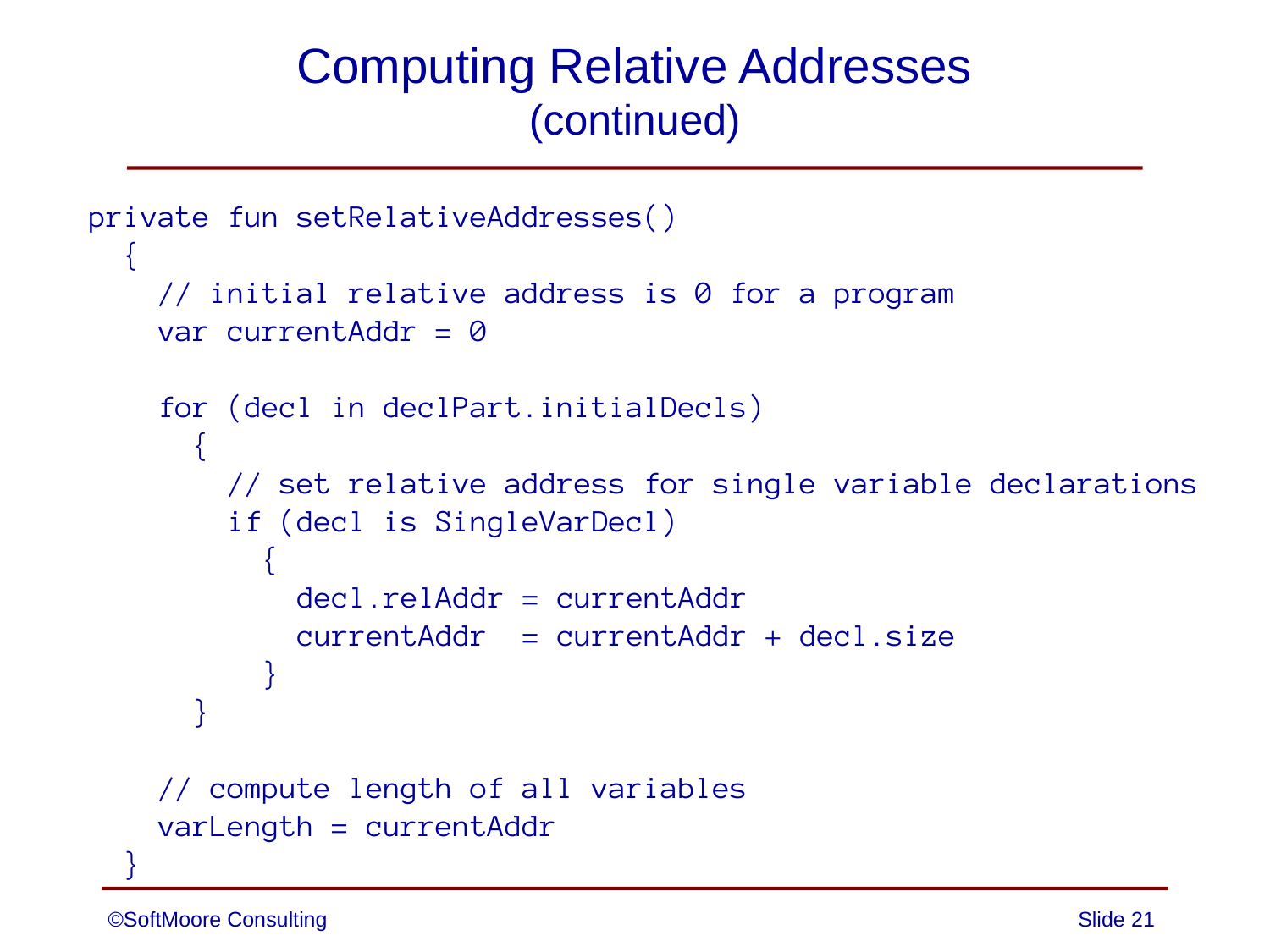

# Computing Relative Addresses (continued)
private fun setRelativeAddresses()
  {
    // initial relative address is 0 for a program
    var currentAddr = 0

    for (decl in declPart.initialDecls)
      {
        // set relative address for single variable declarations
        if (decl is SingleVarDecl)
          {
            decl.relAddr = currentAddr
            currentAddr  = currentAddr + decl.size
          }
      }

    // compute length of all variables
    varLength = currentAddr
  }
©SoftMoore Consulting
Slide 21